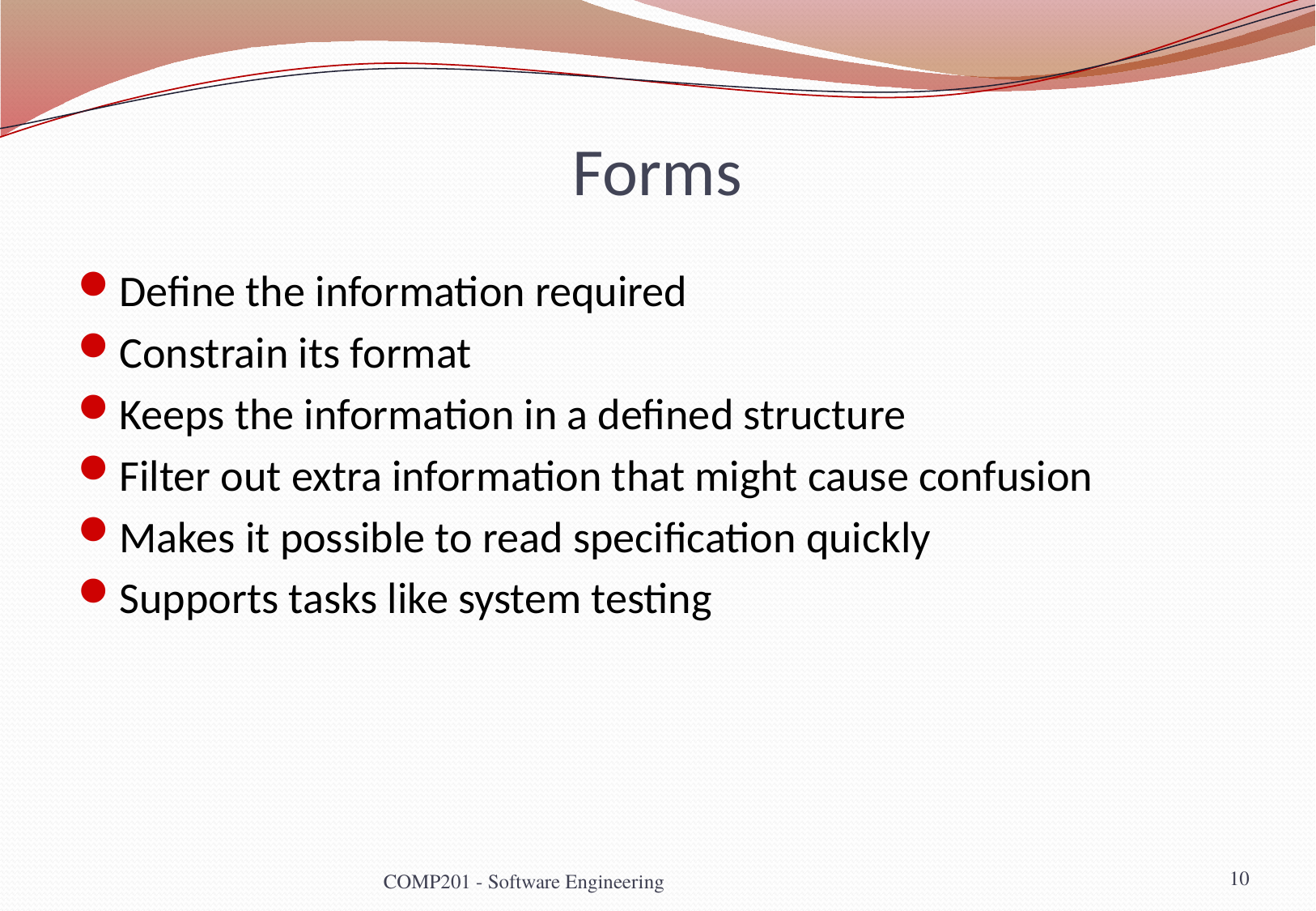

# Forms
Define the information required
Constrain its format
Keeps the information in a defined structure
Filter out extra information that might cause confusion
Makes it possible to read specification quickly
Supports tasks like system testing

COMP201 - Software Engineering
10